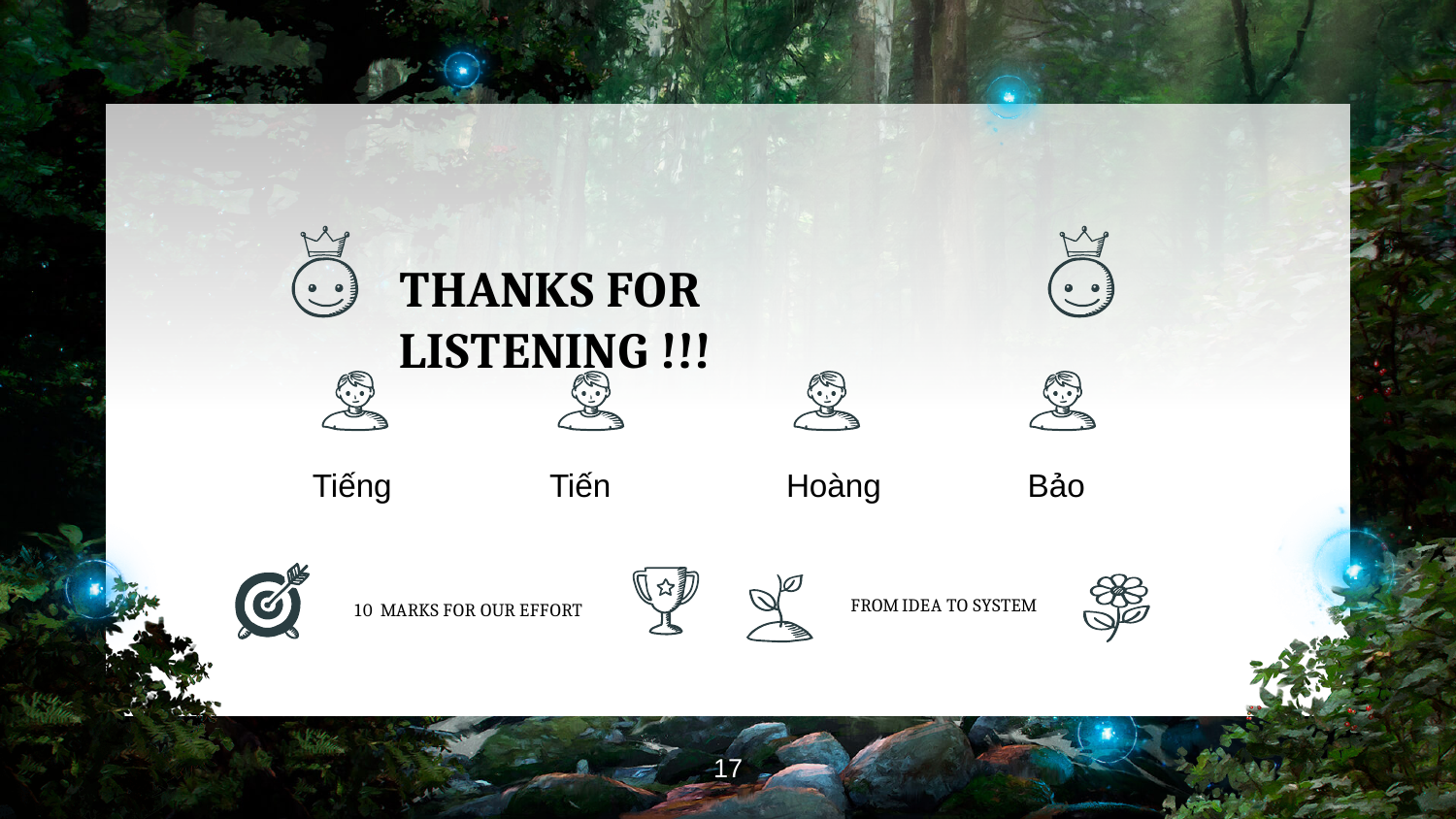

THANKS FOR LISTENING !!!

Tiếng
Tiến
Hoàng
Bảo

FROM IDEA TO SYSTEM
10  MARKS FOR OUR EFFORT
17